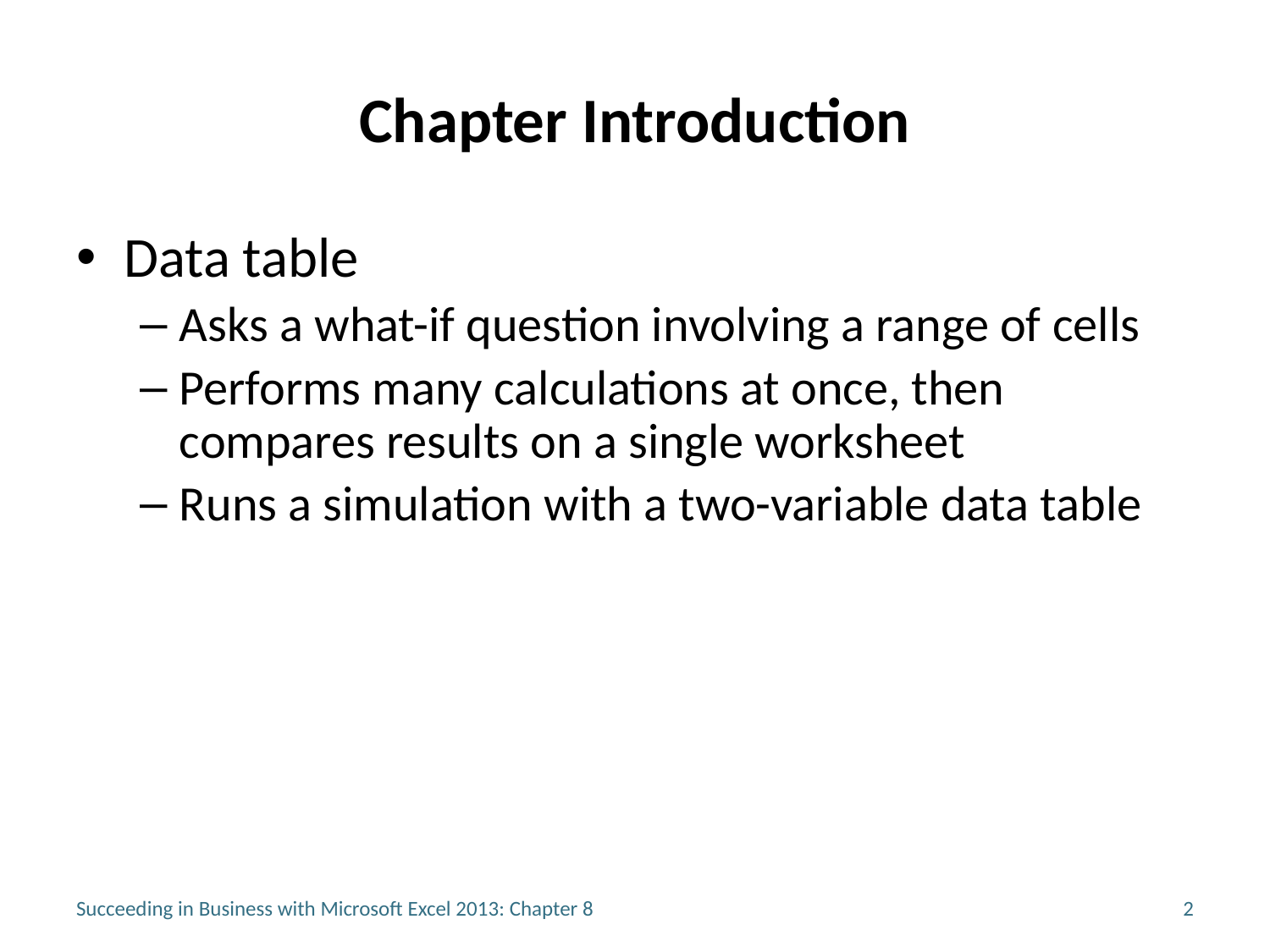

# Chapter Introduction
Data table
Asks a what-if question involving a range of cells
Performs many calculations at once, then compares results on a single worksheet
Runs a simulation with a two-variable data table

Succeeding in Business with Microsoft Excel 2013: Chapter 8
2